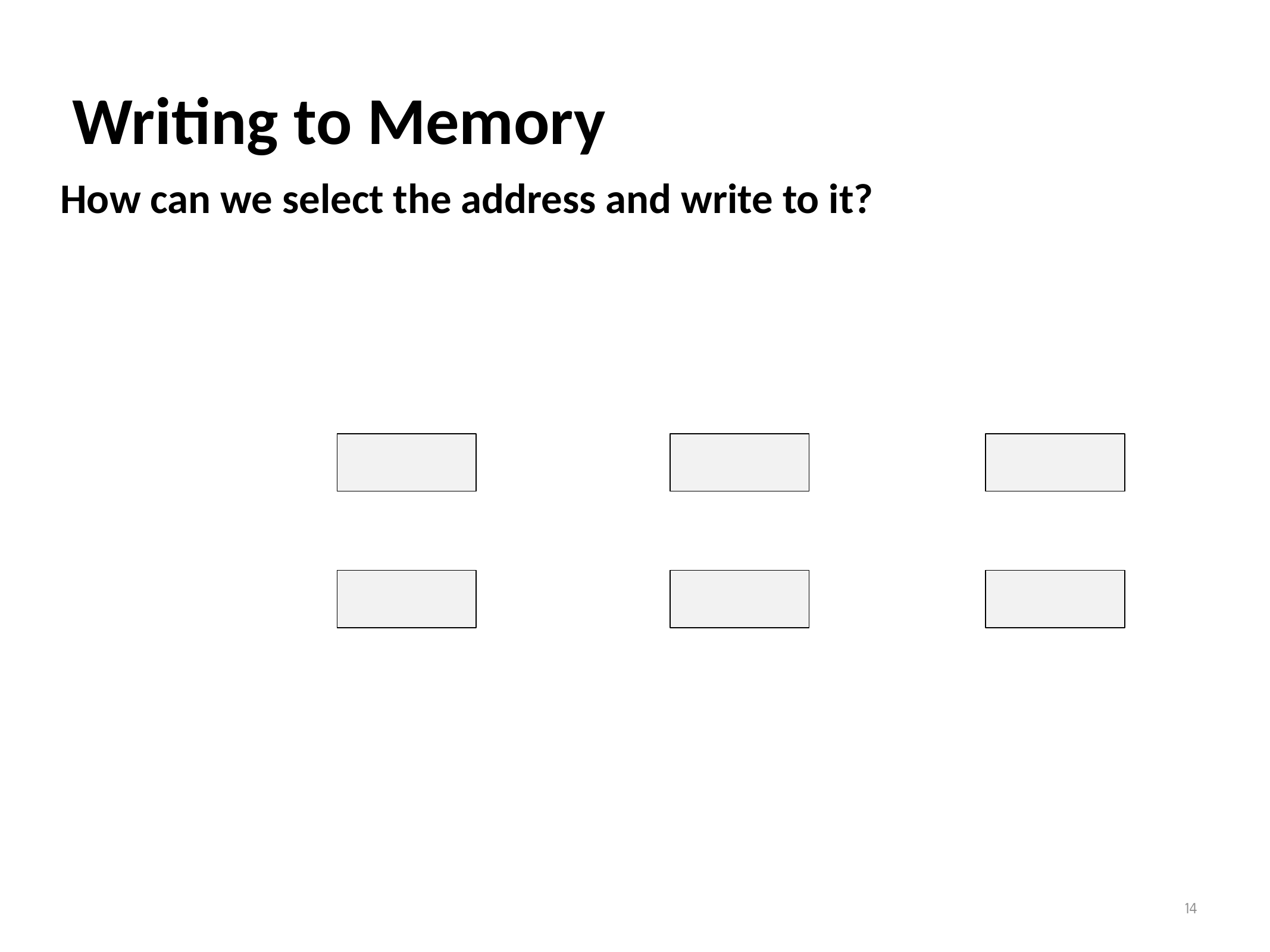

# Writing to Memory
How can we select the address and write to it?

14